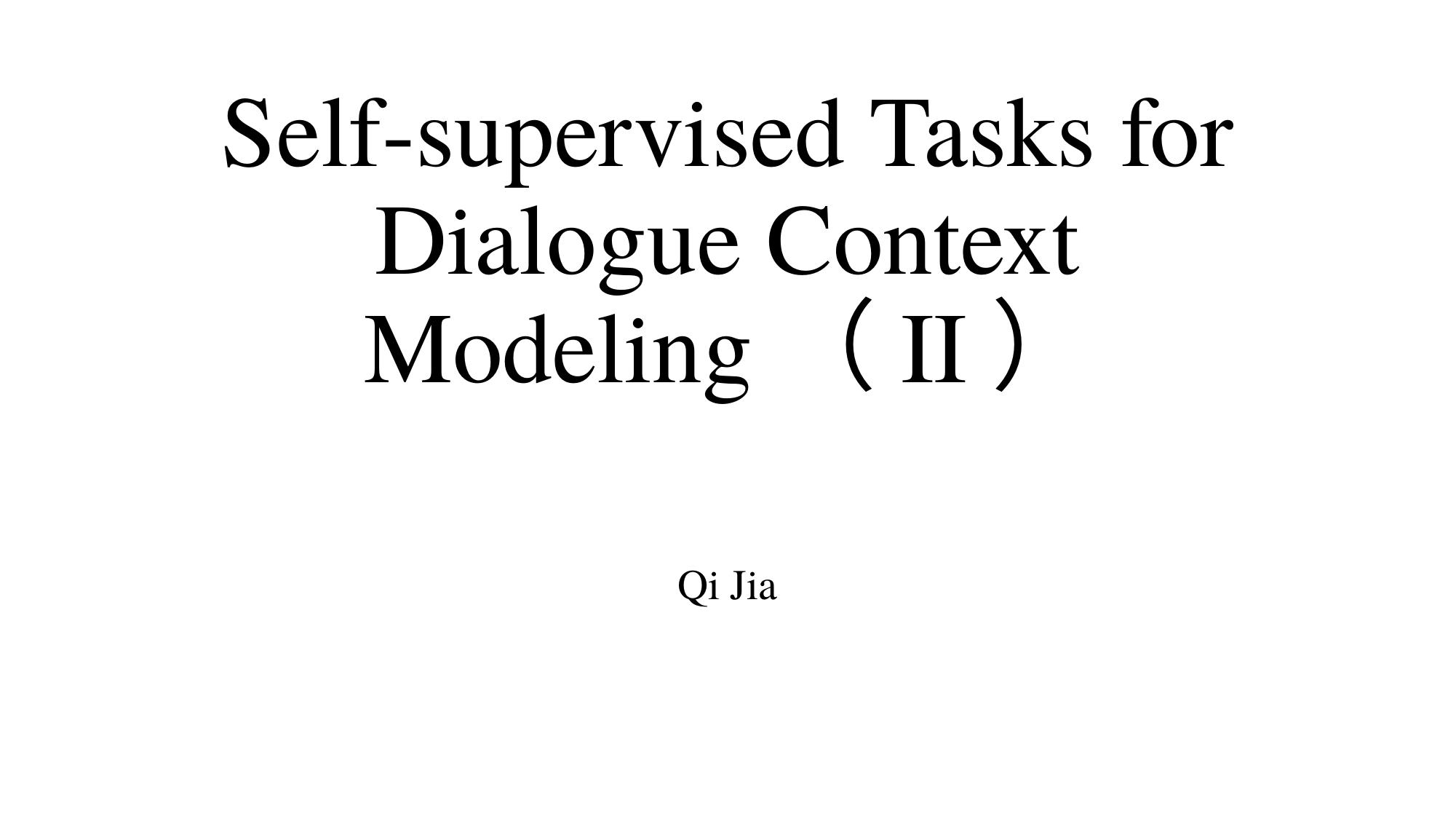

# Self-supervised Tasks for Dialogue Context Modeling（II）

Qi Jia